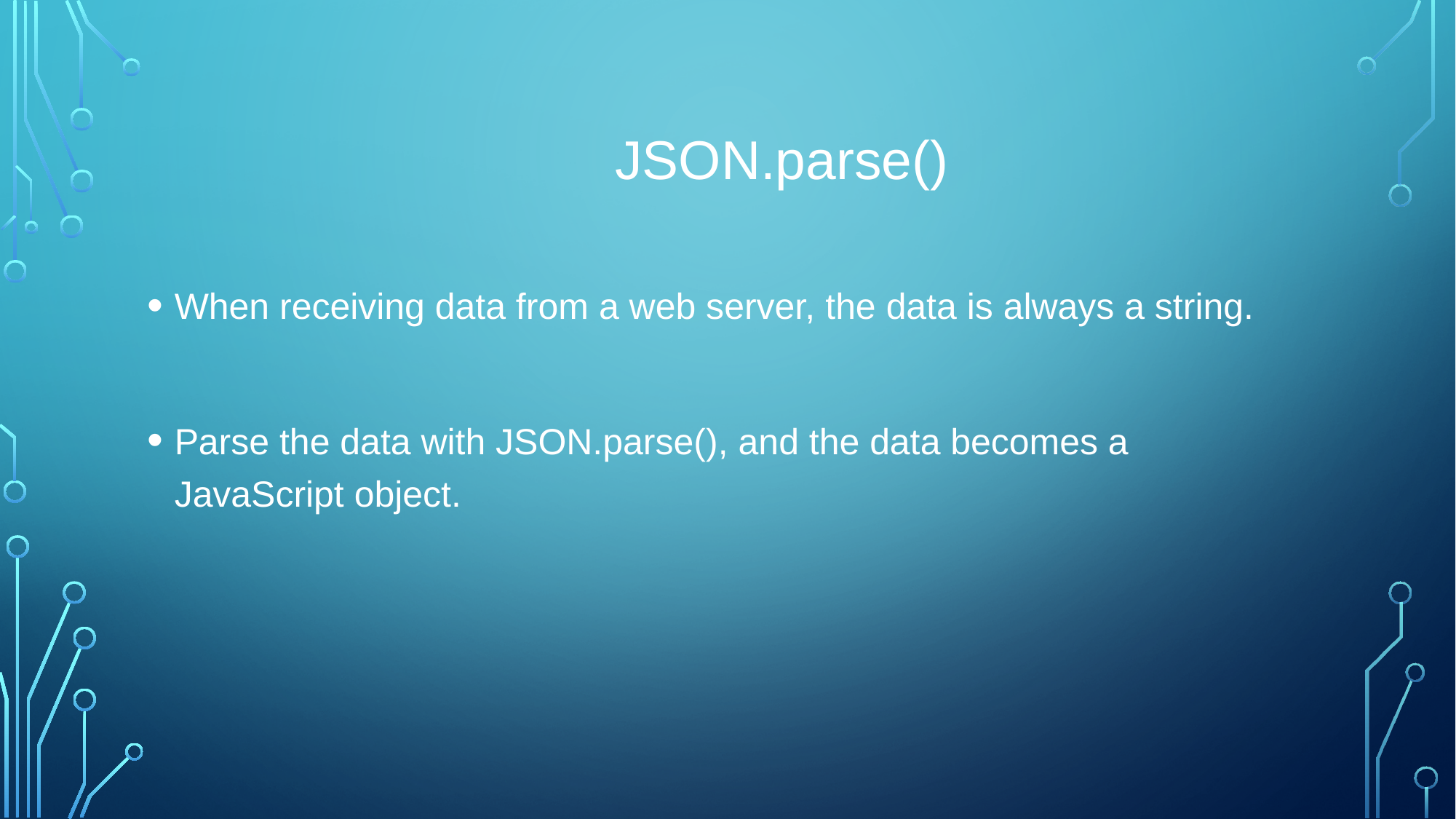

# JSON.parse()
When receiving data from a web server, the data is always a string.

Parse the data with JSON.parse(), and the data becomes a JavaScript object.